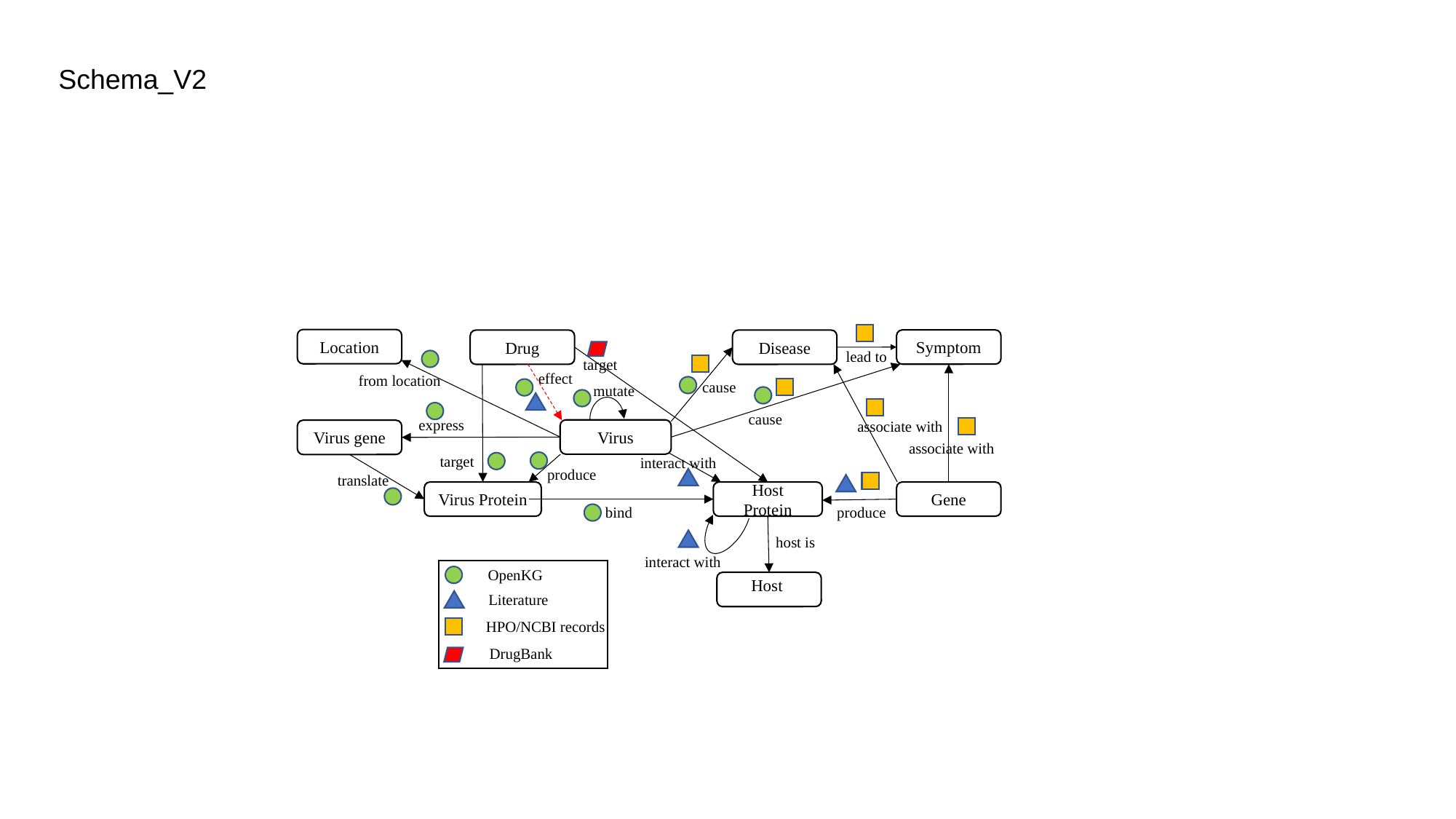

Schema_V2

Symptom
Disease
Drug

lead to
target

effect
cause

cause
express
associate with

Virus
Virus gene
associate with
target
interact with

produce
translate

Virus Protein
Host Protein
Gene

produce
bind

host is

OpenKG

Host

Literature

HPO/NCBI records

DrugBank

interact with
Location

from location
mutate